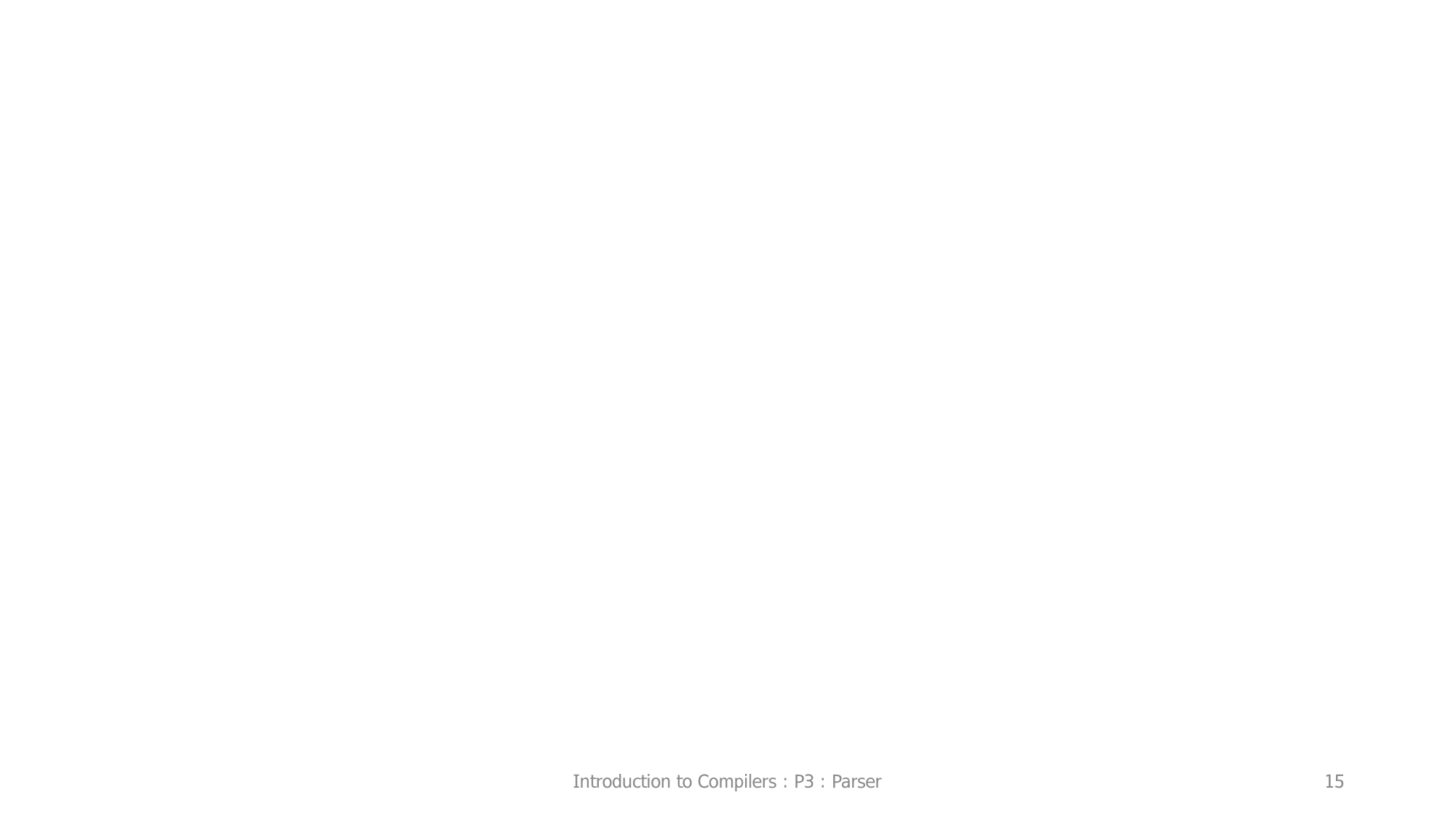

Task 2 : Fix parWhile
Introduction to Compilers : P3 : Parser
15